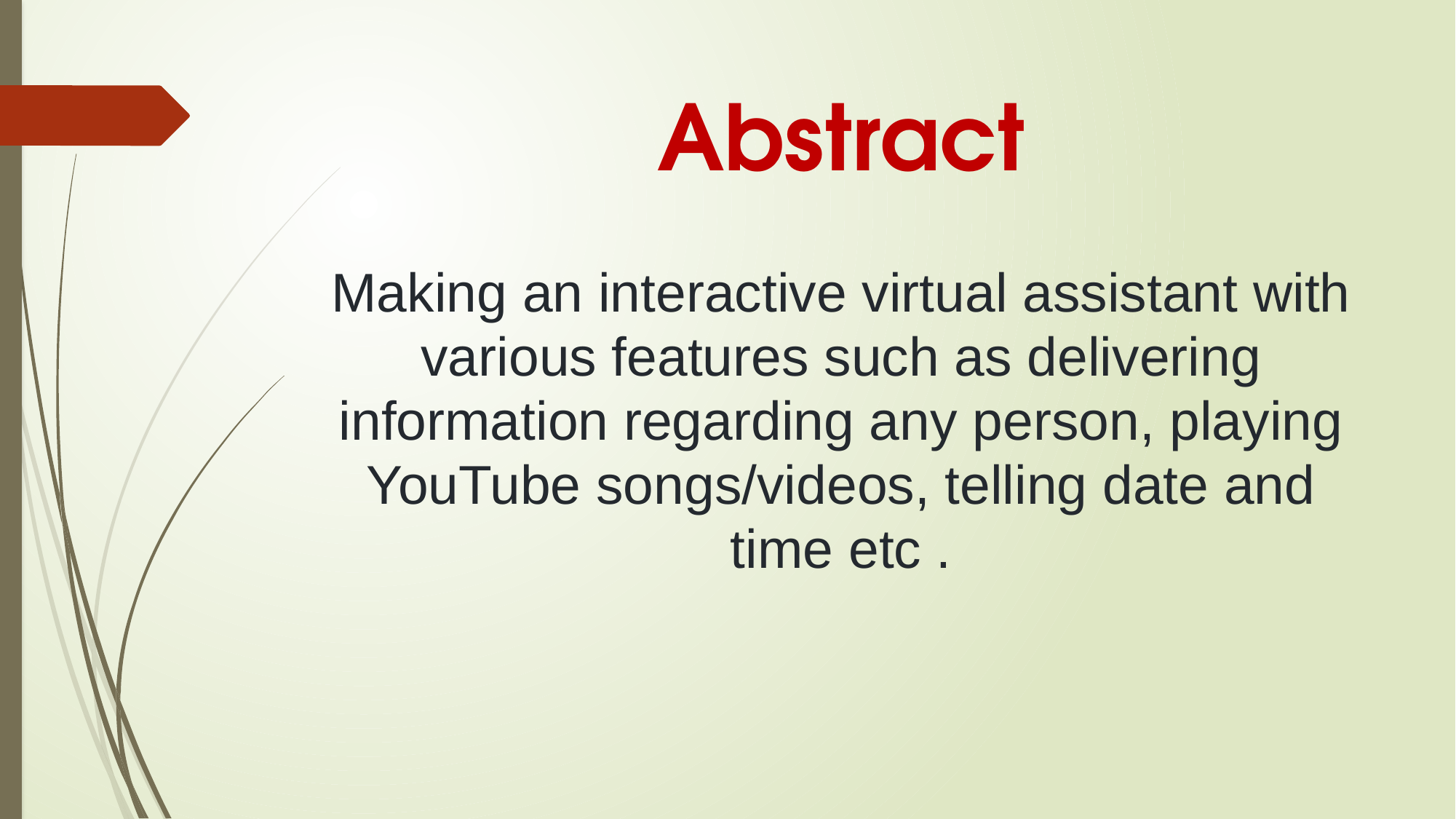

# Abstract
Making an interactive virtual assistant with various features such as delivering information regarding any person, playing YouTube songs/videos, telling date and time etc .